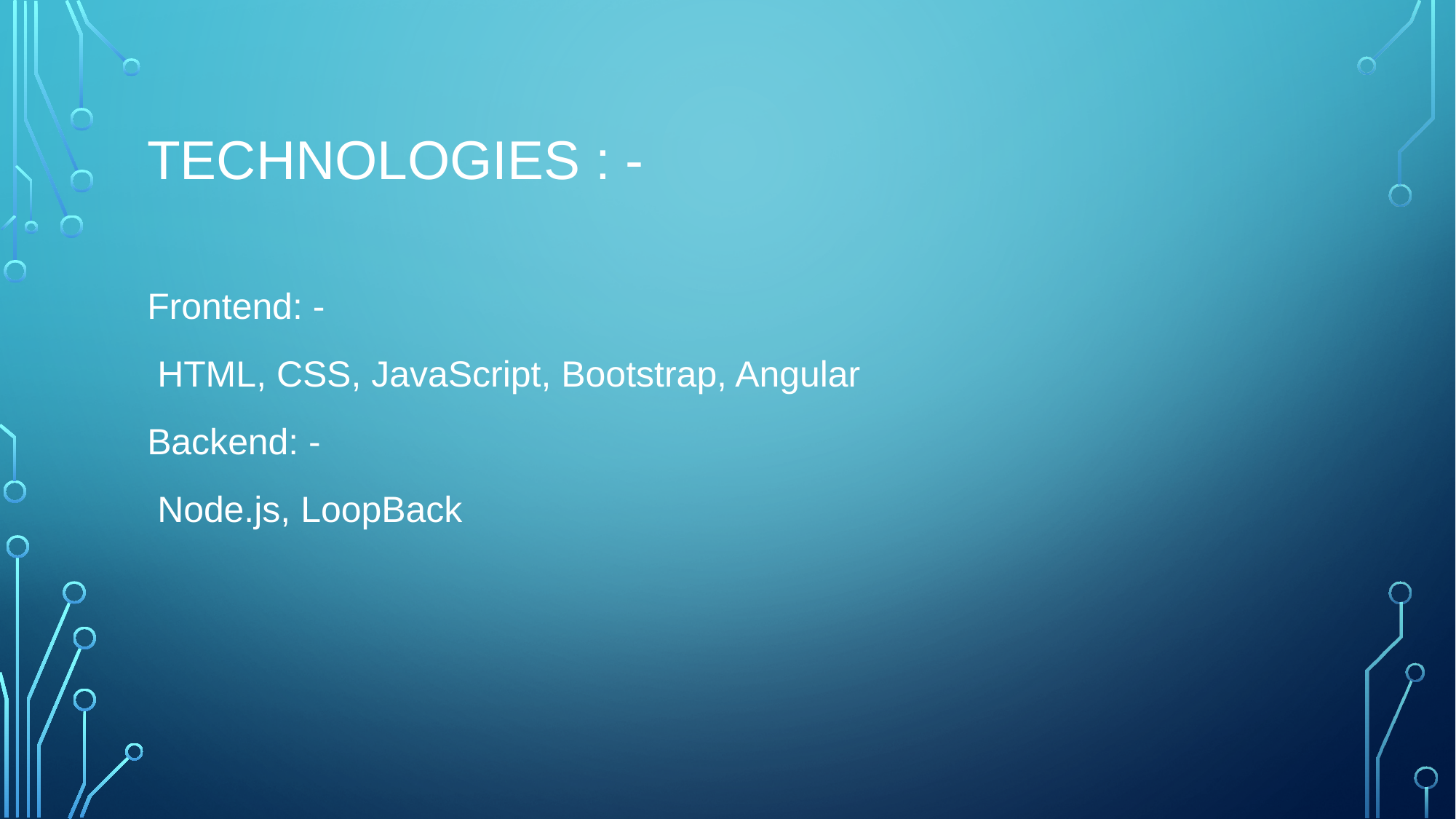

# Technologies : -
Frontend: -
 HTML, CSS, JavaScript, Bootstrap, Angular
Backend: -
 Node.js, LoopBack